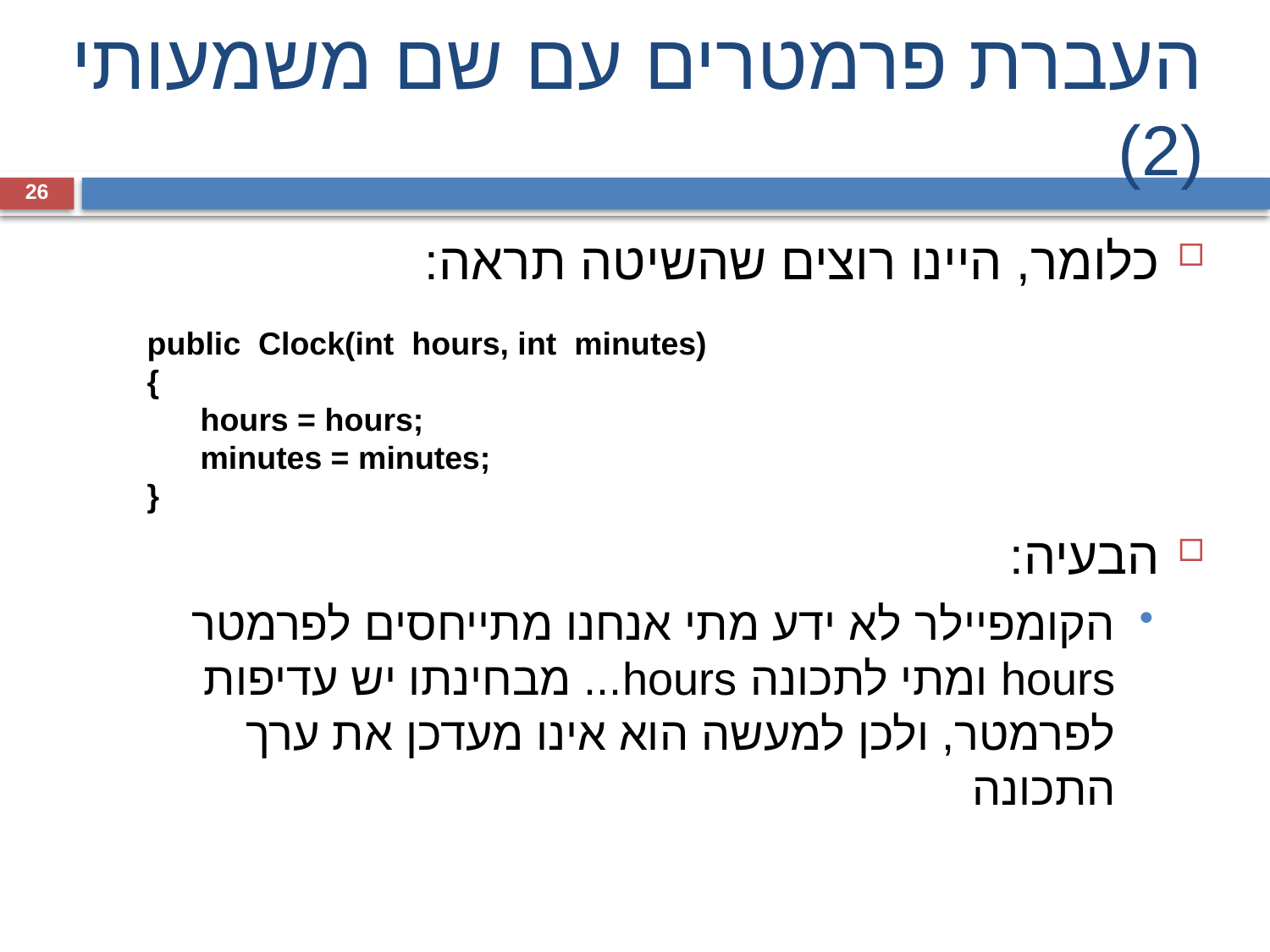

# העברת פרמטרים עם שם משמעותי (2)
26
כלומר, היינו רוצים שהשיטה תראה:

הבעיה:
הקומפיילר לא ידע מתי אנחנו מתייחסים לפרמטר hours ומתי לתכונה hours... מבחינתו יש עדיפות לפרמטר, ולכן למעשה הוא אינו מעדכן את ערך התכונה

        public  Clock(int  hours, int  minutes)
        {
              hours = hours;
              minutes = minutes;
        }